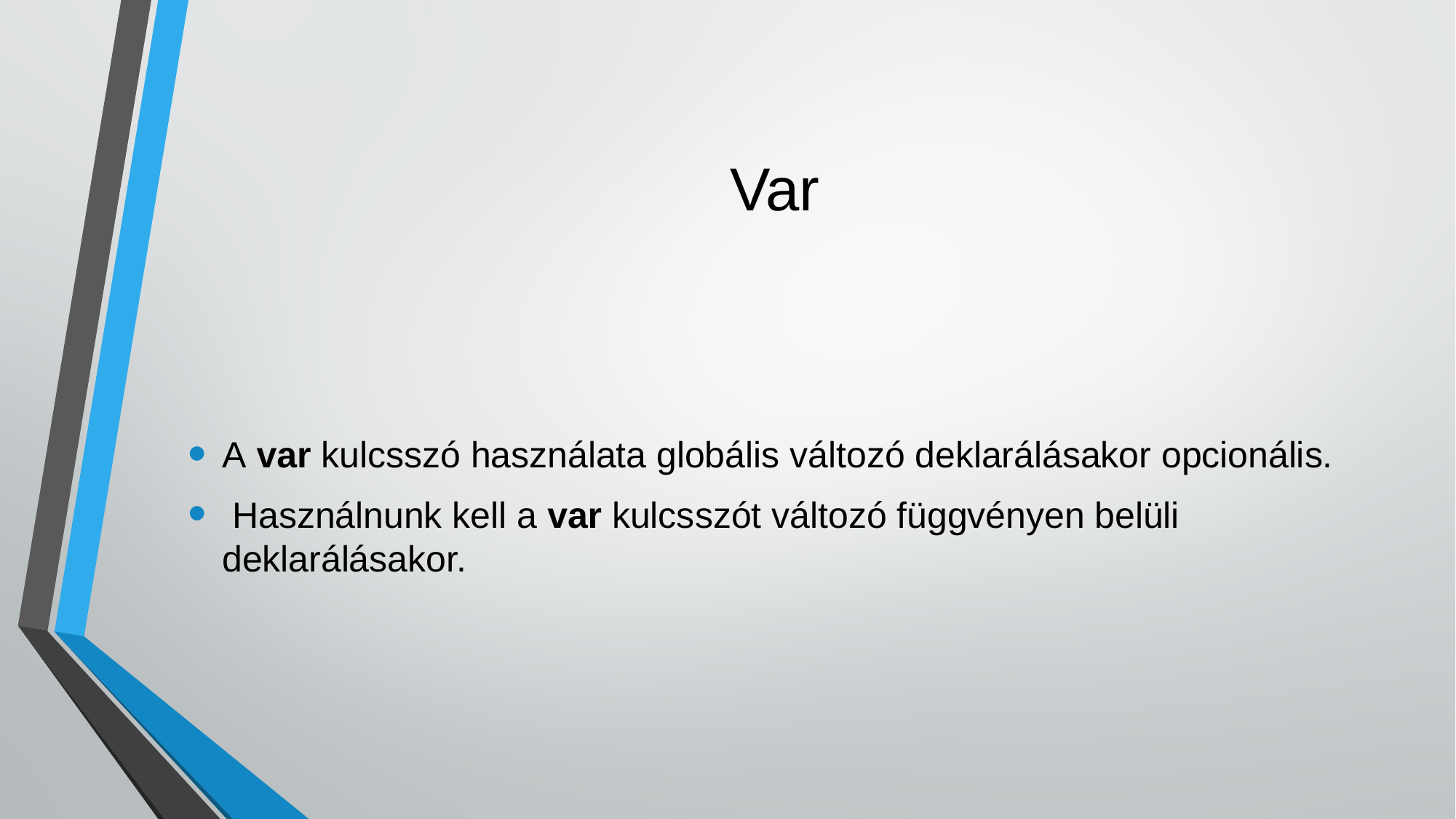

# Var
A var kulcsszó használata globális változó deklarálásakor opcionális.
 Használnunk kell a var kulcsszót változó függvényen belüli deklarálásakor.